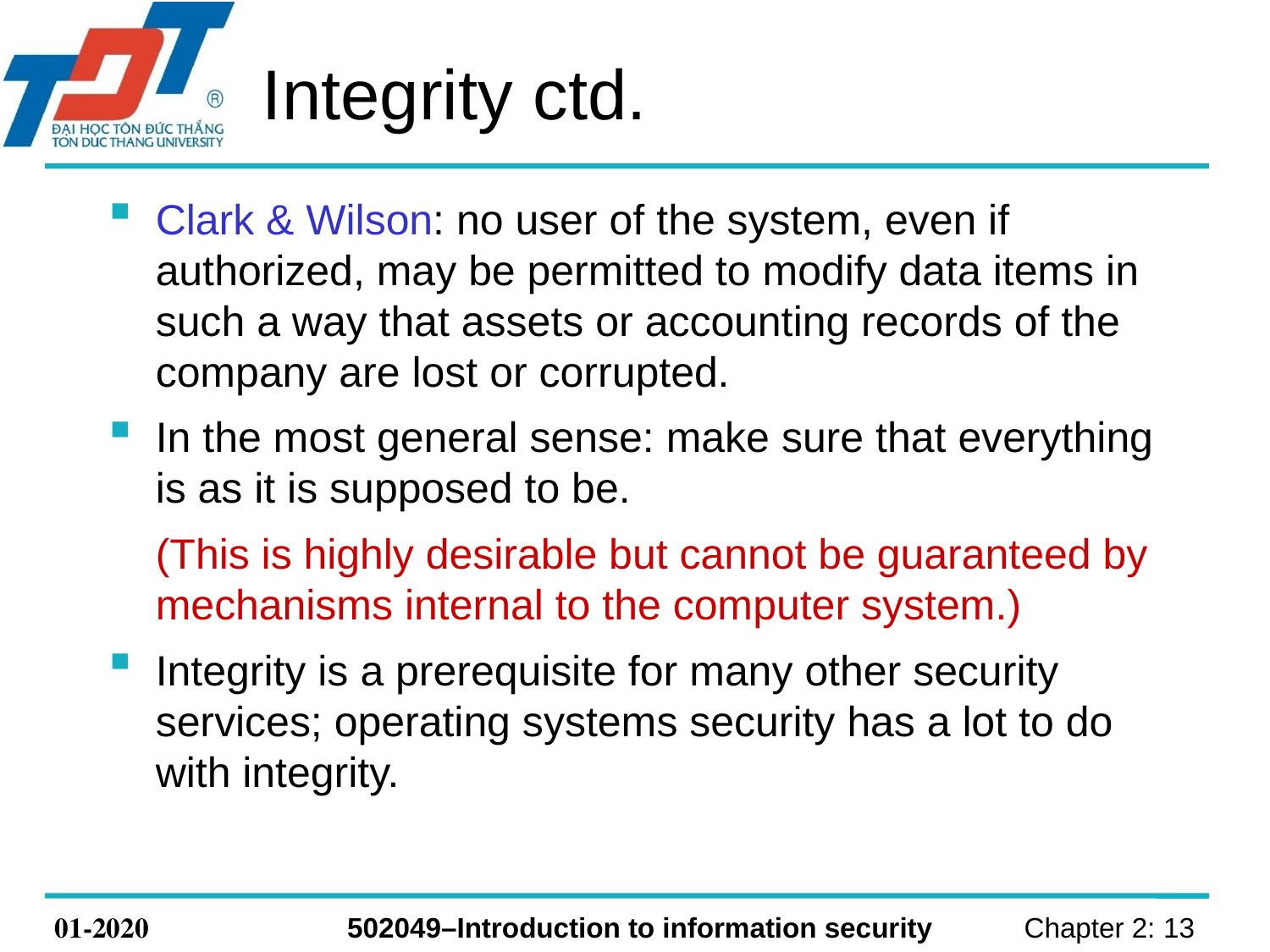

# Integrity ctd.
Clark & Wilson: no user of the system, even if authorized, may be permitted to modify data items in such a way that assets or accounting records of the company are lost or corrupted.
In the most general sense: make sure that everything is as it is supposed to be.
	(This is highly desirable but cannot be guaranteed by mechanisms internal to the computer system.)
Integrity is a prerequisite for many other security services; operating systems security has a lot to do with integrity.